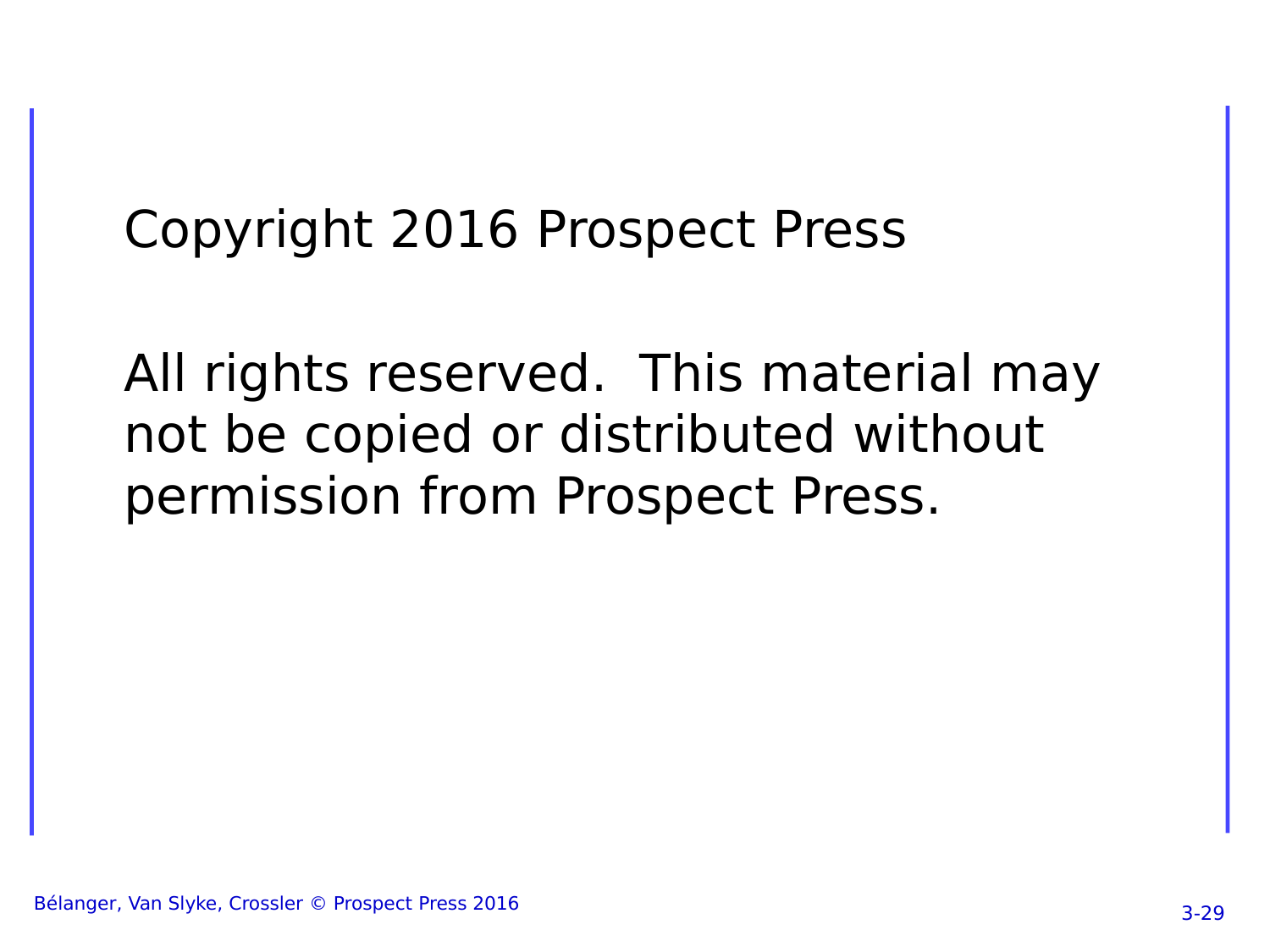

Copyright 2016 Prospect Press

All rights reserved.  This material may not be copied or distributed without permission from Prospect Press.

Bélanger, Van Slyke, Crossler © Prospect Press 2016
3-29